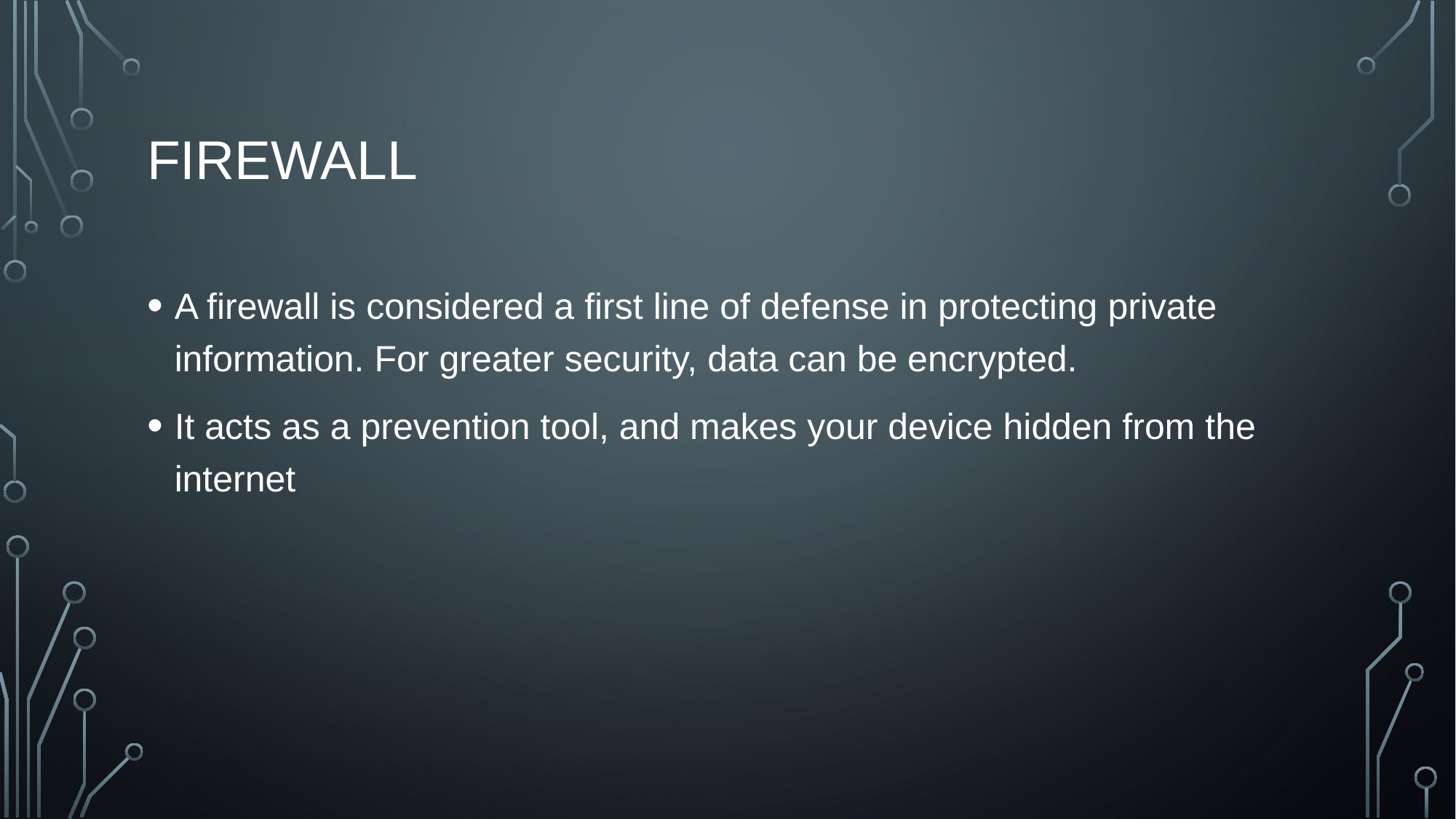

# Firewall
A firewall is considered a first line of defense in protecting private information. For greater security, data can be encrypted.
It acts as a prevention tool, and makes your device hidden from the internet